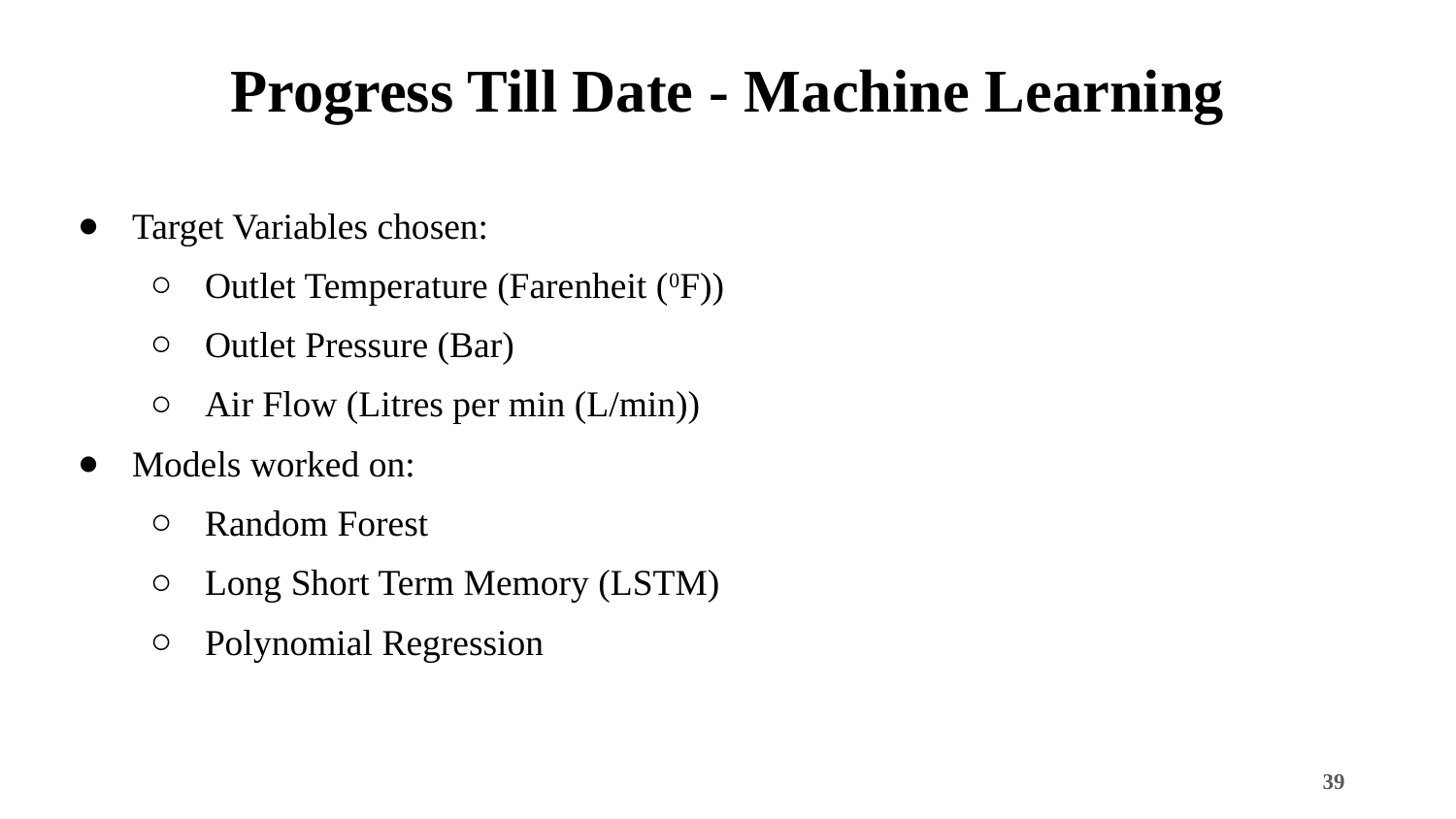

# Progress Till Date - Machine Learning

Target Variables chosen:
Outlet Temperature (Farenheit (0F))
Outlet Pressure (Bar)
Air Flow (Litres per min (L/min))
Models worked on:
Random Forest
Long Short Term Memory (LSTM)
Polynomial Regression

39